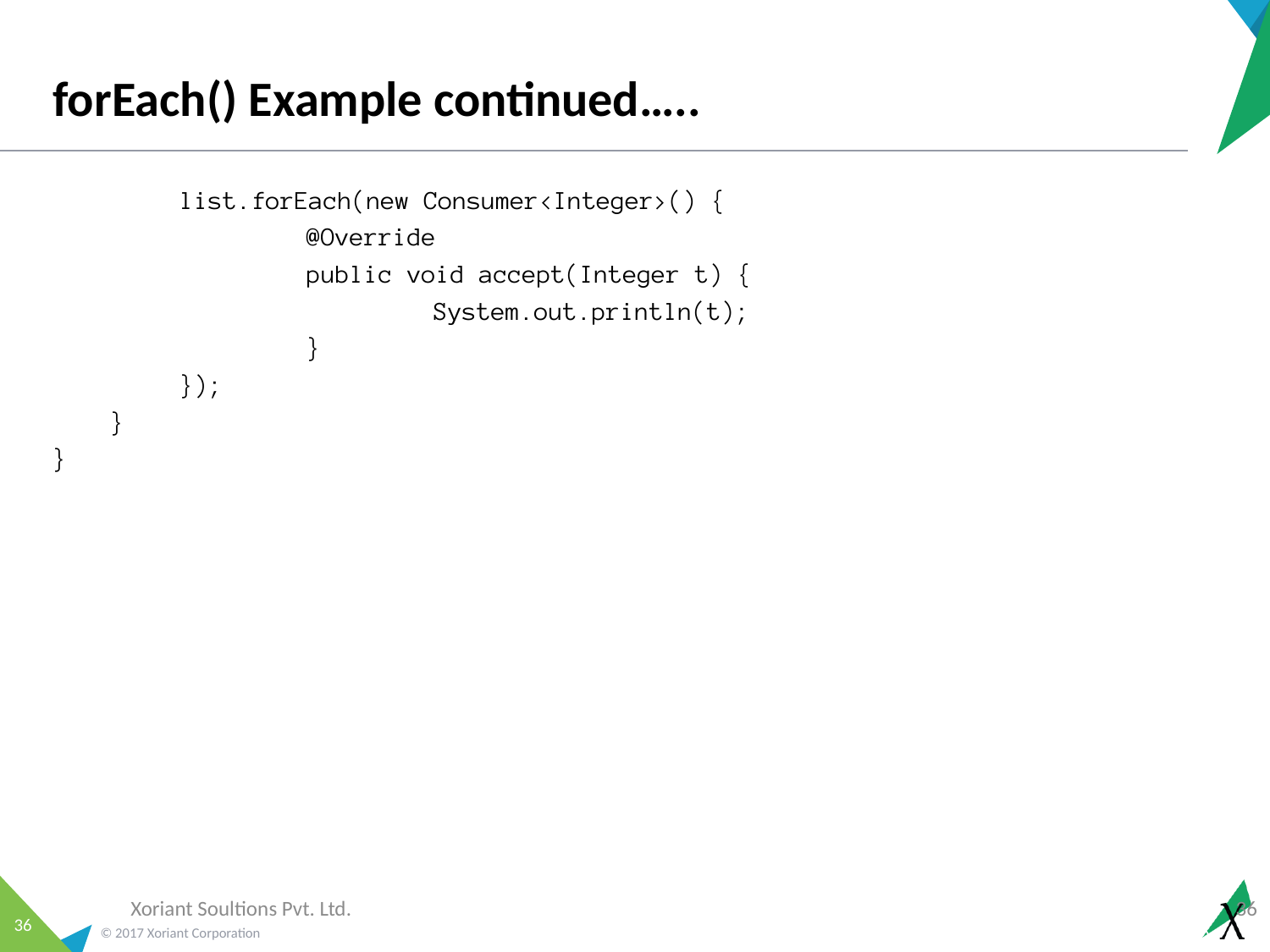

# forEach() Example continued…..
	list.forEach(new Consumer<Integer>() {
		@Override
		public void accept(Integer t) {
			System.out.println(t);
		}
	});
    }
}
Xoriant Soultions Pvt. Ltd.
36